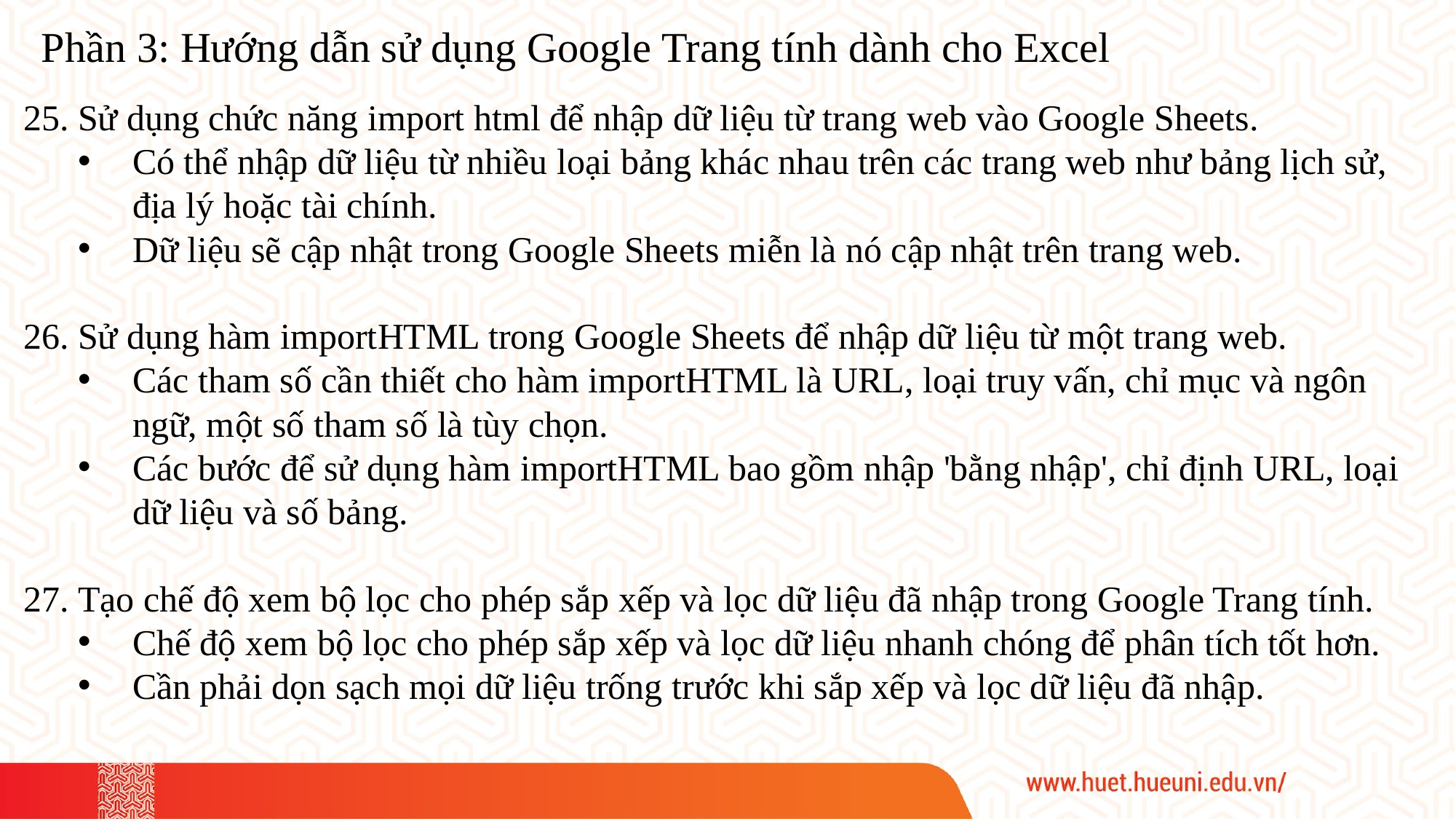

Phần 3: Hướng dẫn sử dụng Google Trang tính dành cho Excel

Sử dụng chức năng import html để nhập dữ liệu từ trang web vào Google Sheets.
Có thể nhập dữ liệu từ nhiều loại bảng khác nhau trên các trang web như bảng lịch sử, địa lý hoặc tài chính.
Dữ liệu sẽ cập nhật trong Google Sheets miễn là nó cập nhật trên trang web.

Sử dụng hàm importHTML trong Google Sheets để nhập dữ liệu từ một trang web.
Các tham số cần thiết cho hàm importHTML là URL, loại truy vấn, chỉ mục và ngôn ngữ, một số tham số là tùy chọn.
Các bước để sử dụng hàm importHTML bao gồm nhập 'bằng nhập', chỉ định URL, loại dữ liệu và số bảng.

Tạo chế độ xem bộ lọc cho phép sắp xếp và lọc dữ liệu đã nhập trong Google Trang tính.
Chế độ xem bộ lọc cho phép sắp xếp và lọc dữ liệu nhanh chóng để phân tích tốt hơn.
Cần phải dọn sạch mọi dữ liệu trống trước khi sắp xếp và lọc dữ liệu đã nhập.